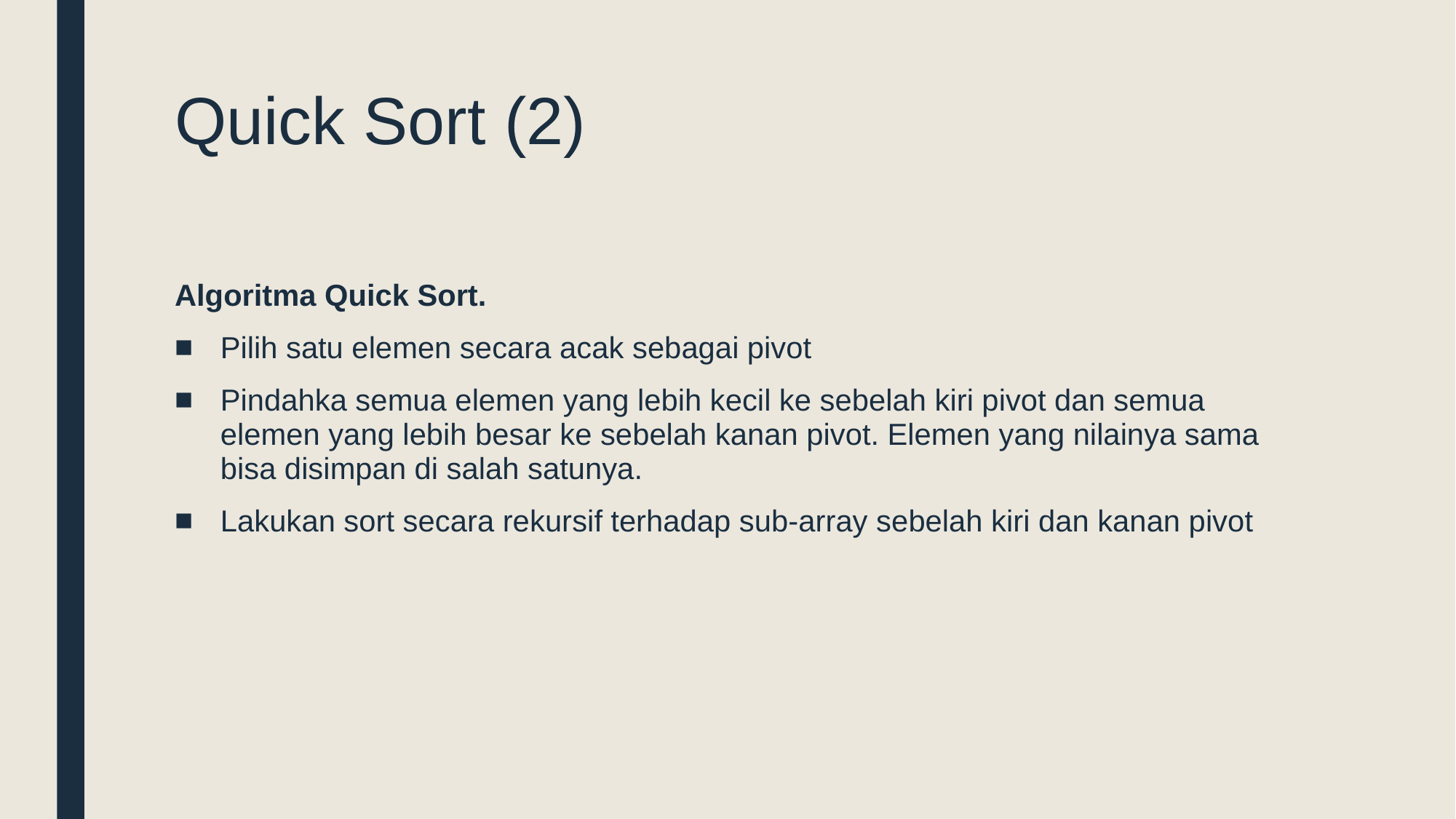

# Quick Sort (2)
Algoritma Quick Sort.
Pilih satu elemen secara acak sebagai pivot
Pindahka semua elemen yang lebih kecil ke sebelah kiri pivot dan semua elemen yang lebih besar ke sebelah kanan pivot. Elemen yang nilainya sama bisa disimpan di salah satunya.
Lakukan sort secara rekursif terhadap sub-array sebelah kiri dan kanan pivot